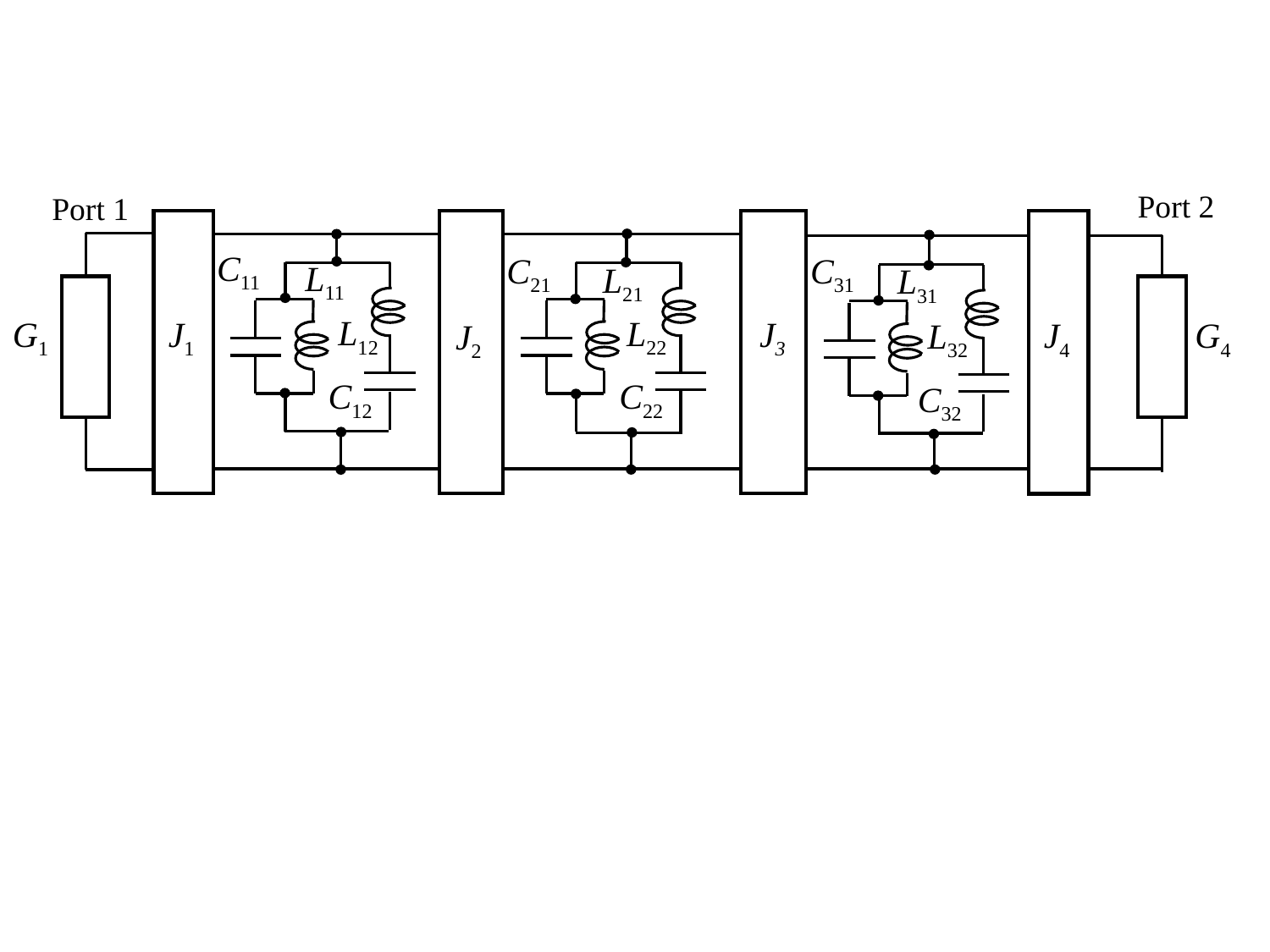

Port 2
Port 1

C11
C21
C31
L11
L21
L31

L12
L22
G1
J1
J3
J4
G4
L32
J2

C12
C22
C32